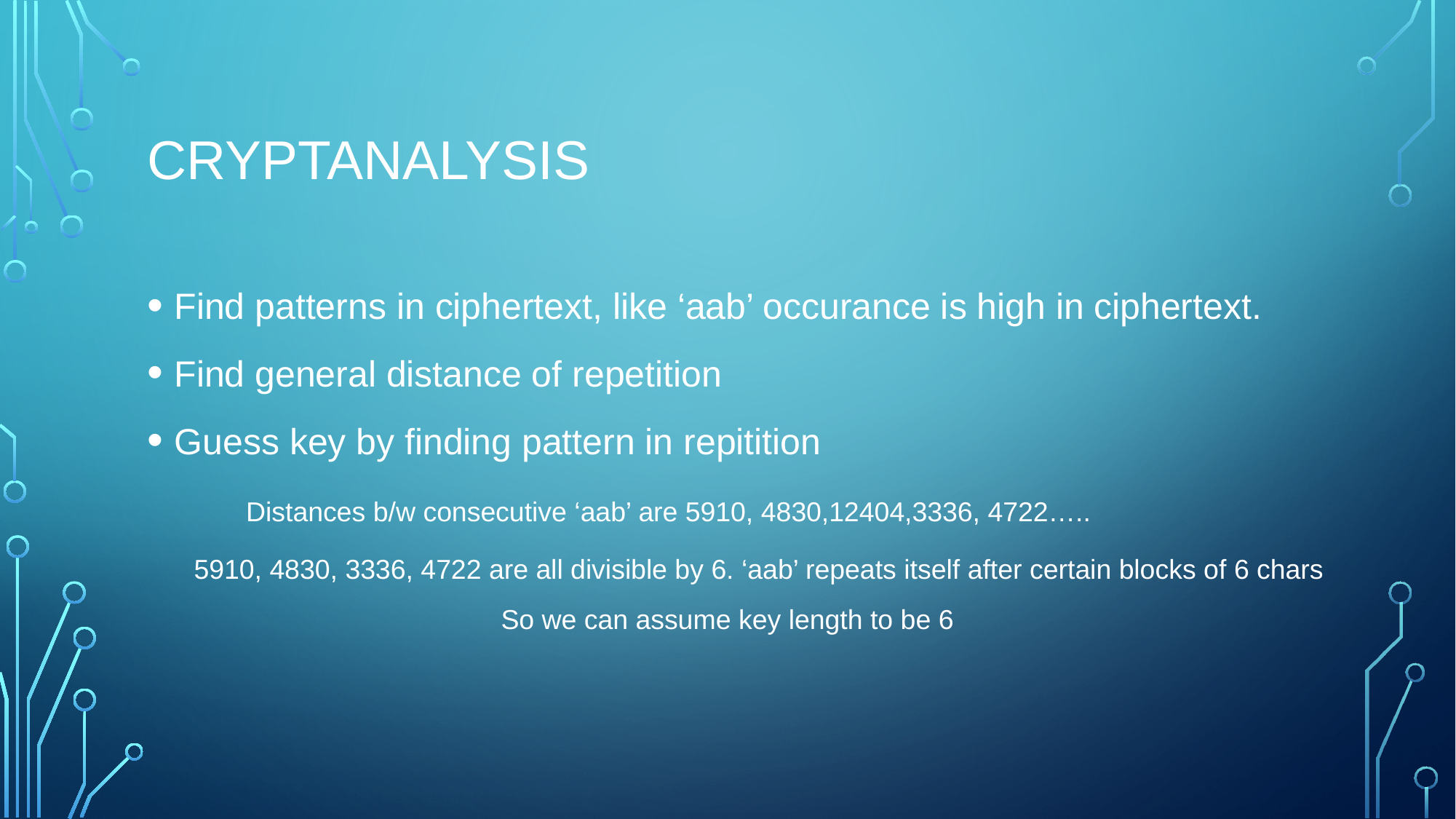

# Cryptanalysis
Find patterns in ciphertext, like ‘aab’ occurance is high in ciphertext.
Find general distance of repetition
Guess key by finding pattern in repitition
Distances b/w consecutive ‘aab’ are 5910, 4830,12404,3336, 4722…..
5910, 4830, 3336, 4722 are all divisible by 6. ‘aab’ repeats itself after certain blocks of 6 chars
So we can assume key length to be 6